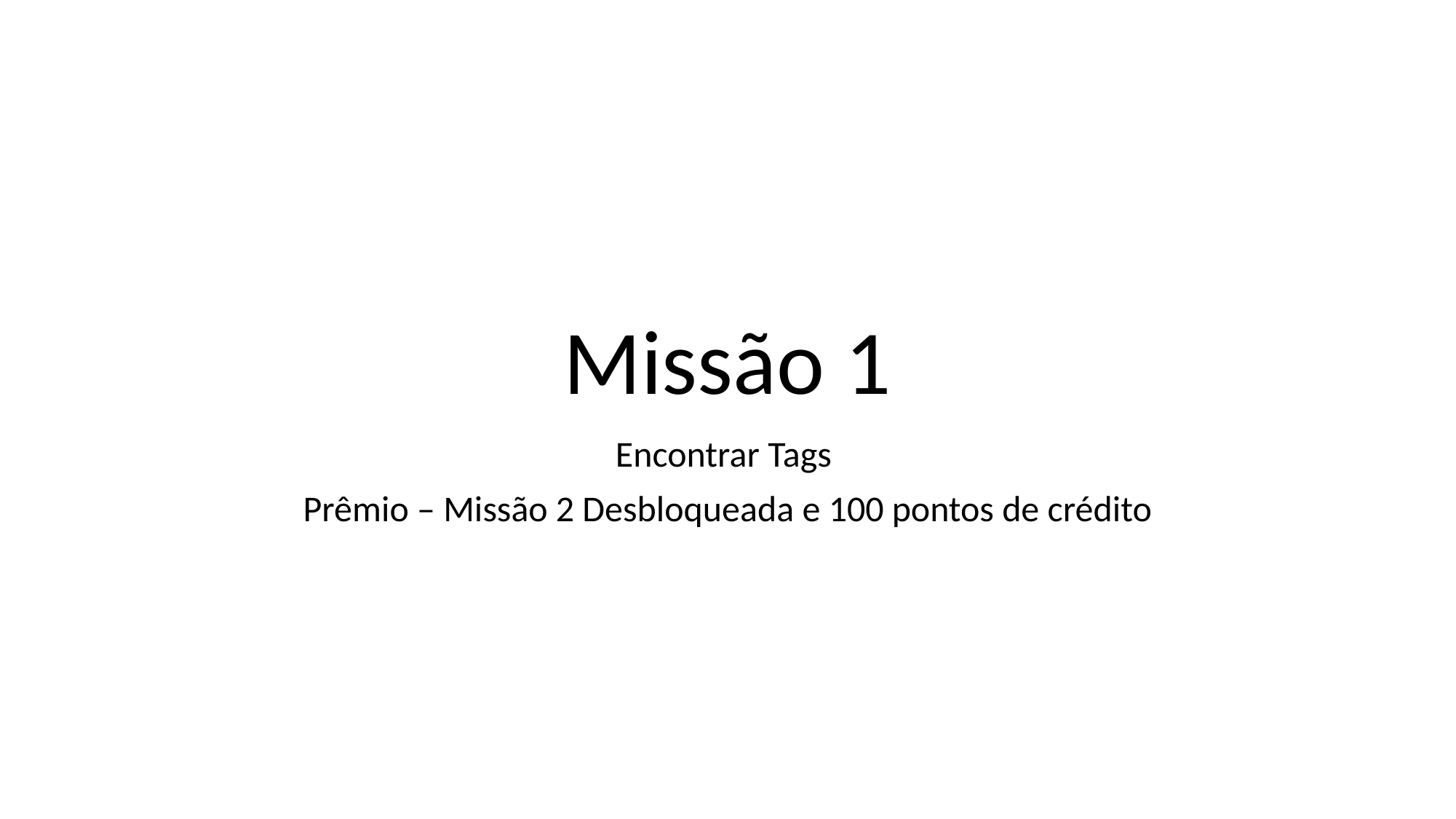

# Missão 1
Encontrar Tags
Prêmio – Missão 2 Desbloqueada e 100 pontos de crédito